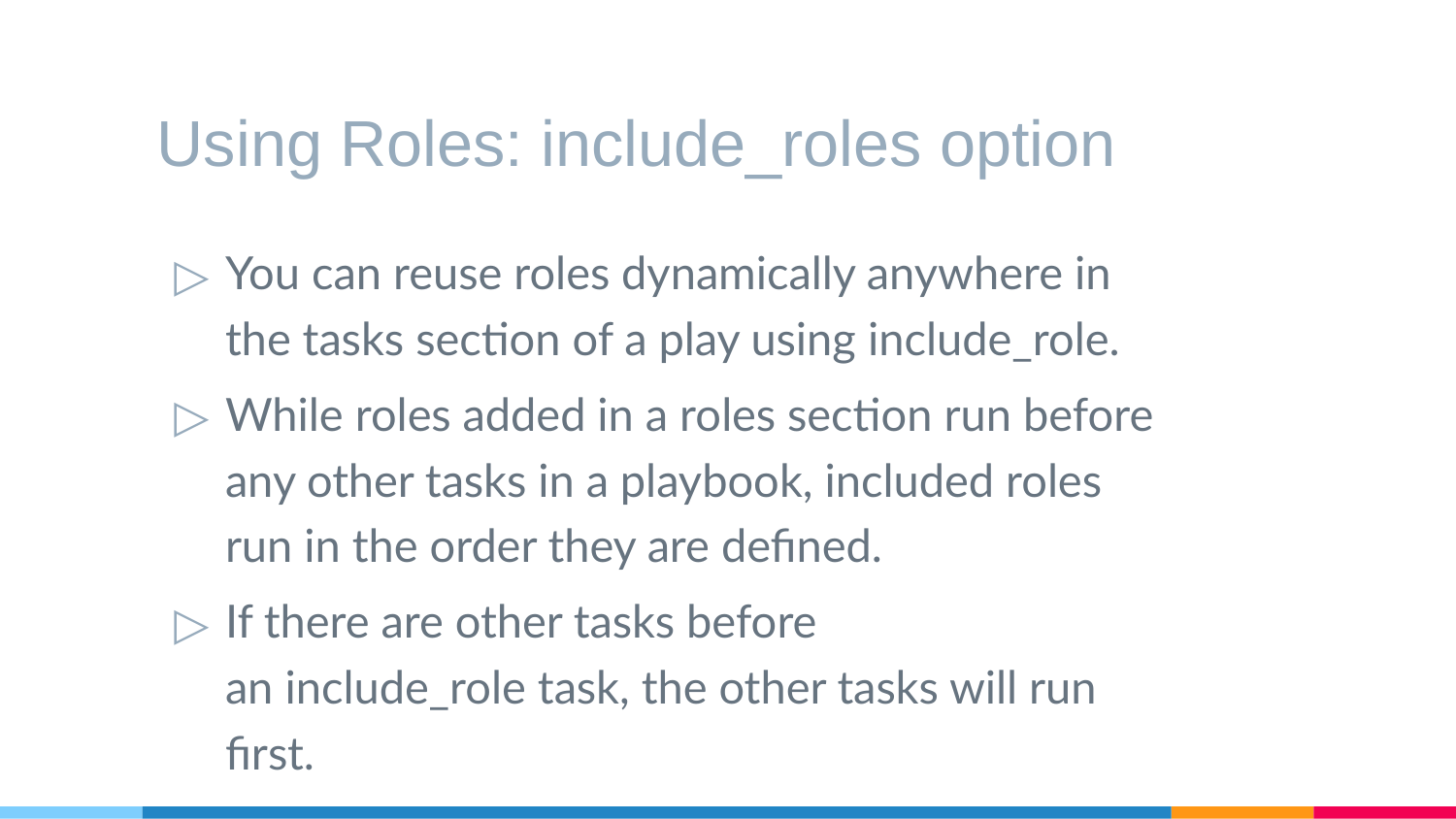

# Using Roles: include_roles option
You can reuse roles dynamically anywhere in the tasks section of a play using include_role.
While roles added in a roles section run before any other tasks in a playbook, included roles run in the order they are defined.
If there are other tasks before an include_role task, the other tasks will run first.